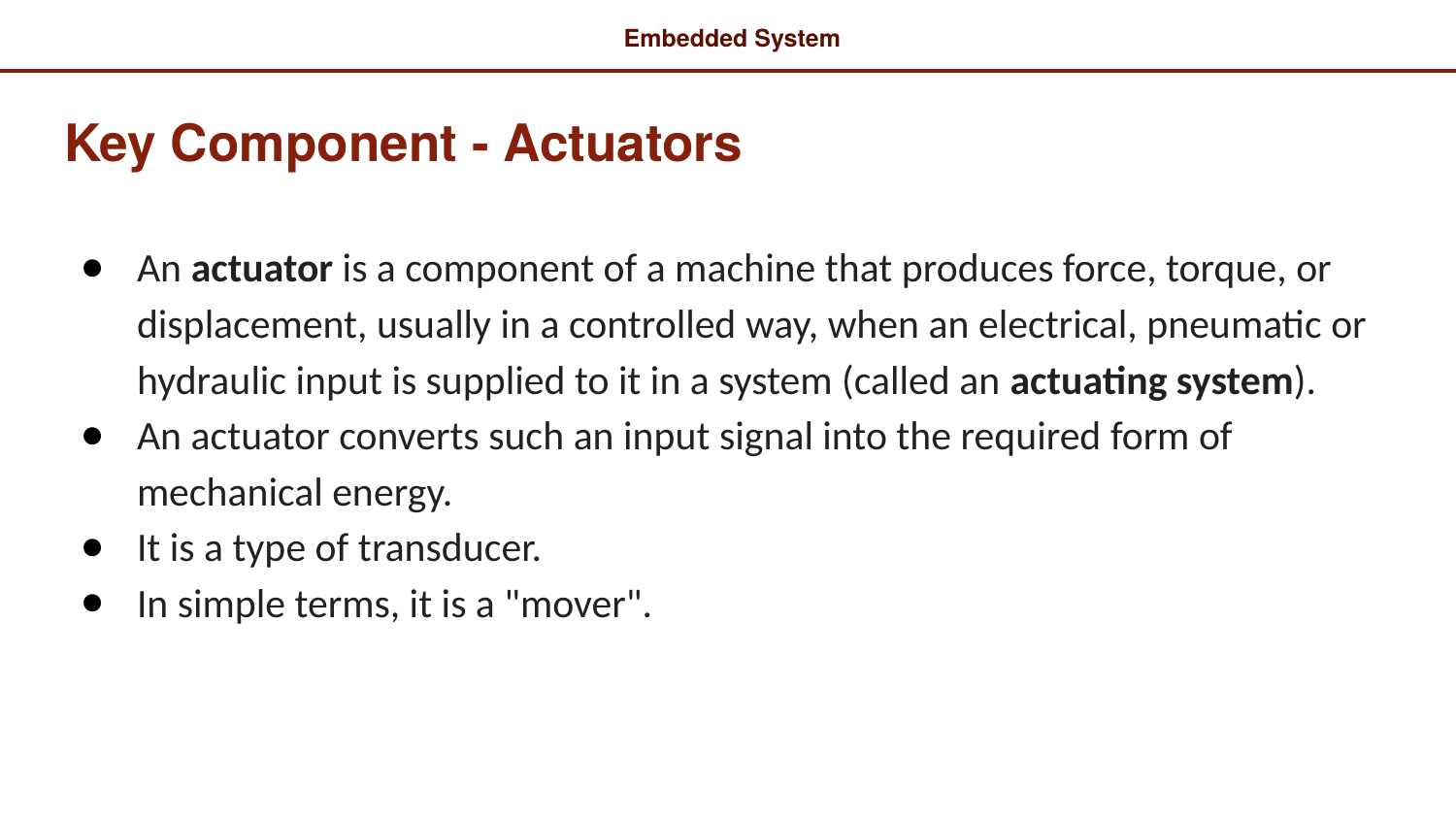

# Key Component - Actuators
An actuator is a component of a machine that produces force, torque, or displacement, usually in a controlled way, when an electrical, pneumatic or hydraulic input is supplied to it in a system (called an actuating system).
An actuator converts such an input signal into the required form of mechanical energy.
It is a type of transducer.
In simple terms, it is a "mover".